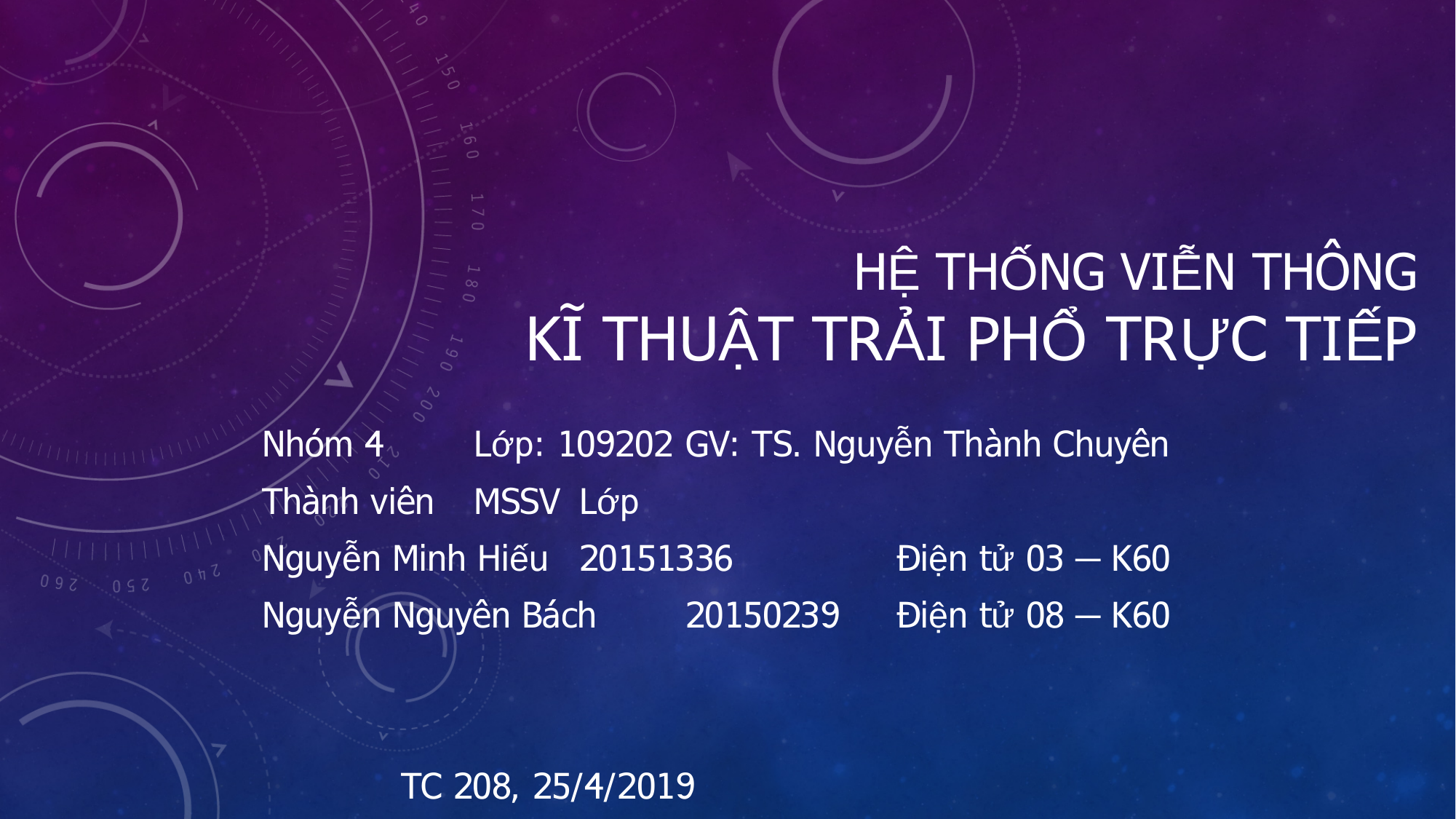

# HỆ THống viễn thông Kĩ thuật trải phổ trực tiếp
Nhóm 4 					Lớp: 109202 		GV: TS. Nguyễn Thành Chuyên
Thành viên				MSSV 				Lớp
Nguyễn Minh Hiếu		20151336			Điện tử 03 ─ K60
Nguyễn Nguyên Bách	20150239			Điện tử 08 ─ K60

															   TC 208, 25/4/2019